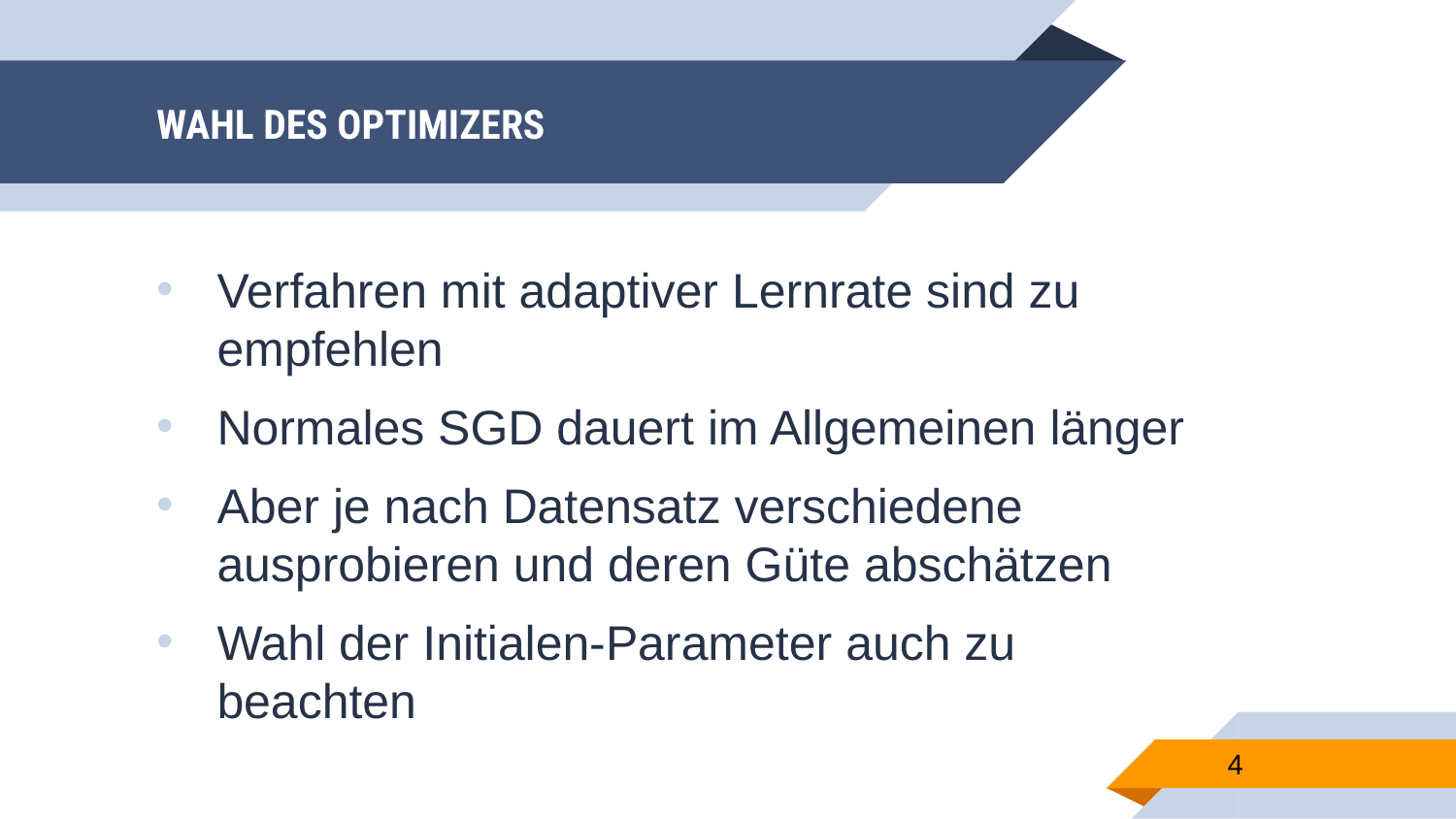

# WAHL DES OPTIMIZERS
Verfahren mit adaptiver Lernrate sind zu empfehlen
Normales SGD dauert im Allgemeinen länger
Aber je nach Datensatz verschiedene ausprobieren und deren Güte abschätzen
Wahl der Initialen-Parameter auch zu beachten
4